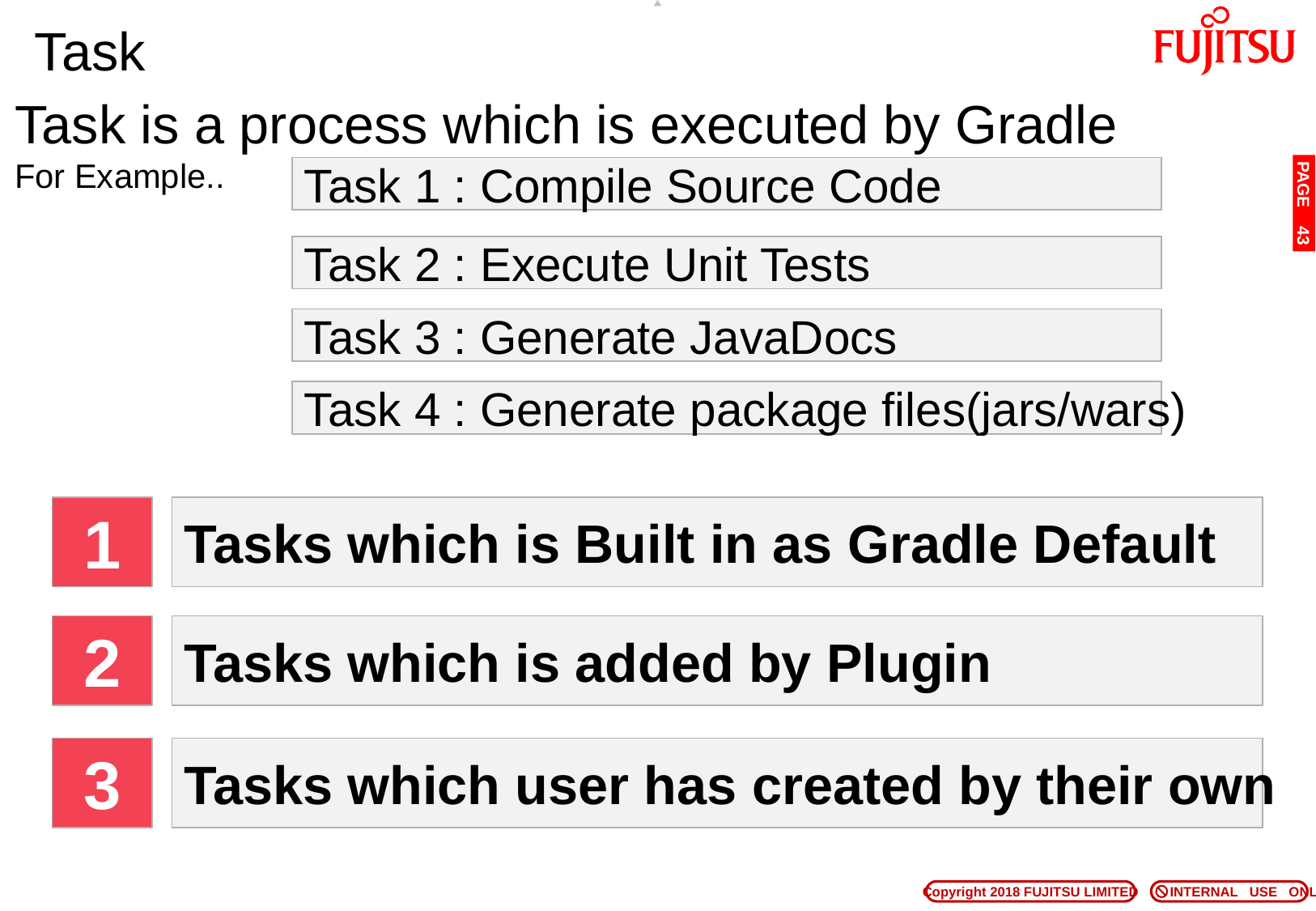

# Task
Task is a process which is executed by Gradle
For Example..
Task 1 : Compile Source Code
PAGE    43
Task 2 : Execute Unit Tests
Task 3 : Generate JavaDocs
Task 4 : Generate package files(jars/wars)
1
Tasks which is Built in as Gradle Default
2
Tasks which is added by Plugin
3
Tasks which user has created by their own